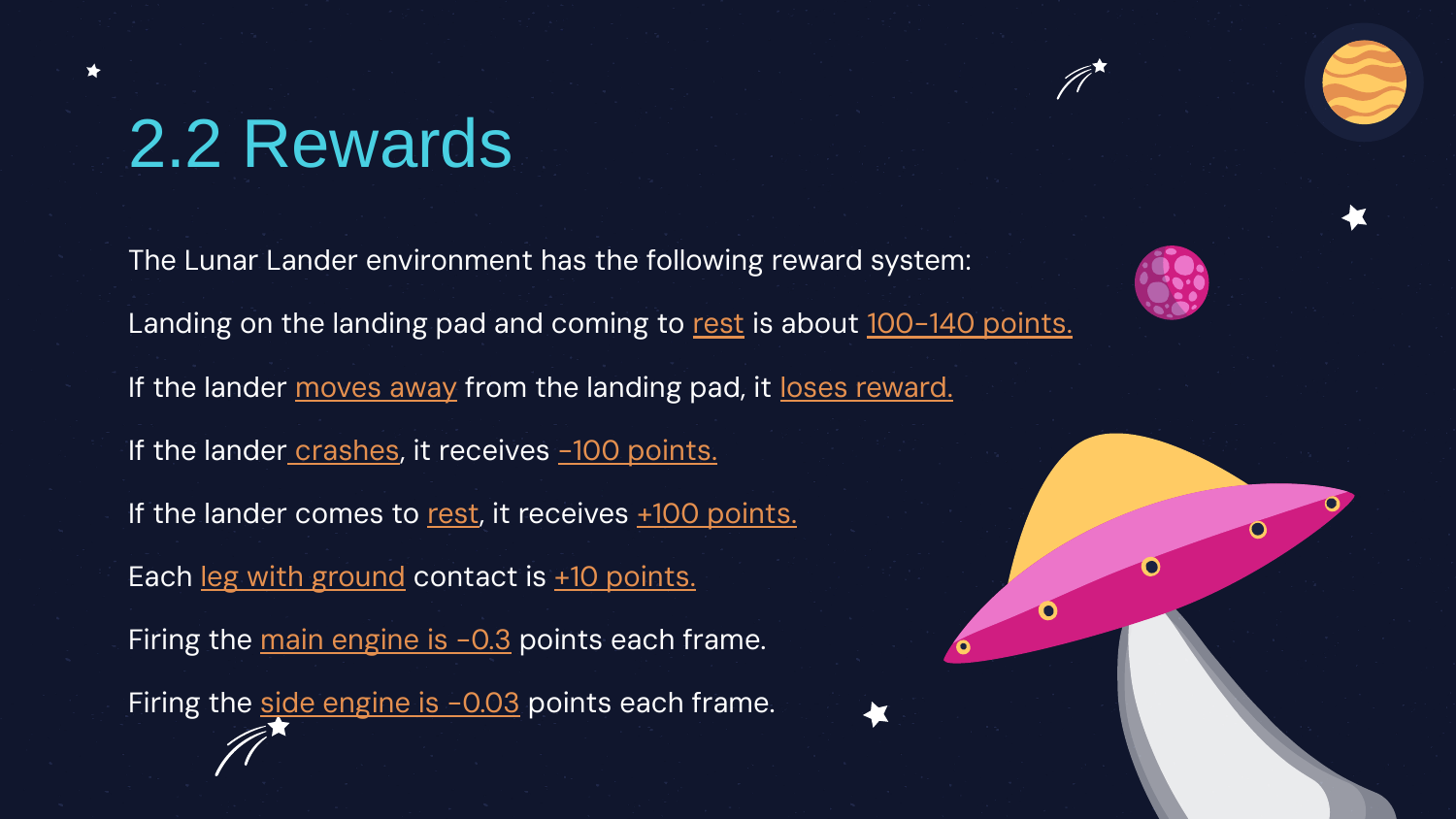

# 2.2 Rewards
The Lunar Lander environment has the following reward system:
Landing on the landing pad and coming to rest is about 100-140 points.
If the lander moves away from the landing pad, it loses reward.
If the lander crashes, it receives -100 points.
If the lander comes to rest, it receives +100 points.
Each leg with ground contact is +10 points.
Firing the main engine is -0.3 points each frame.
Firing the side engine is -0.03 points each frame.